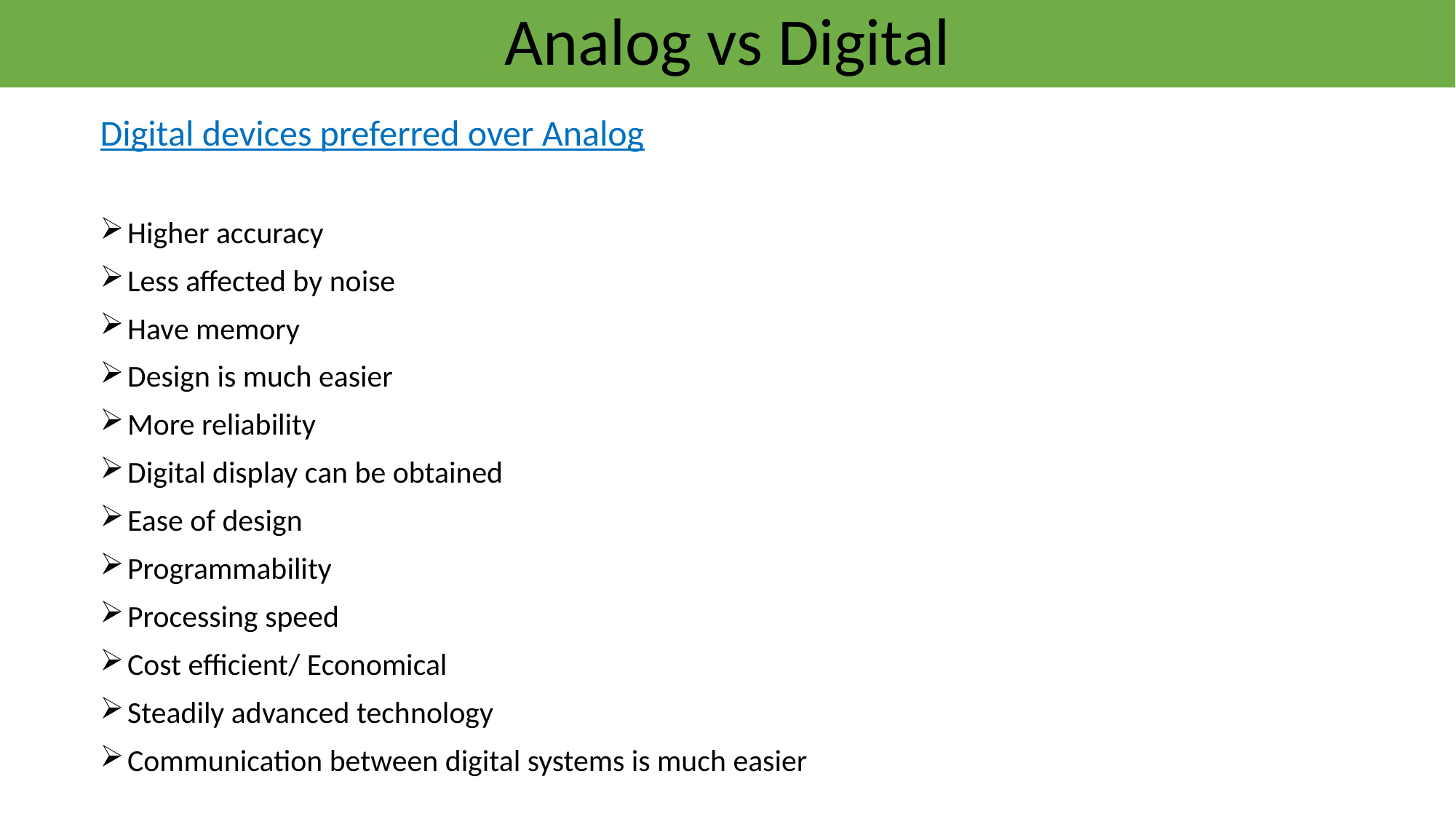

# Analog vs Digital
Digital devices preferred over Analog

Higher accuracy
Less affected by noise
Have memory
Design is much easier
More reliability
Digital display can be obtained
Ease of design
Programmability
Processing speed
Cost efficient/ Economical
Steadily advanced technology
Communication between digital systems is much easier